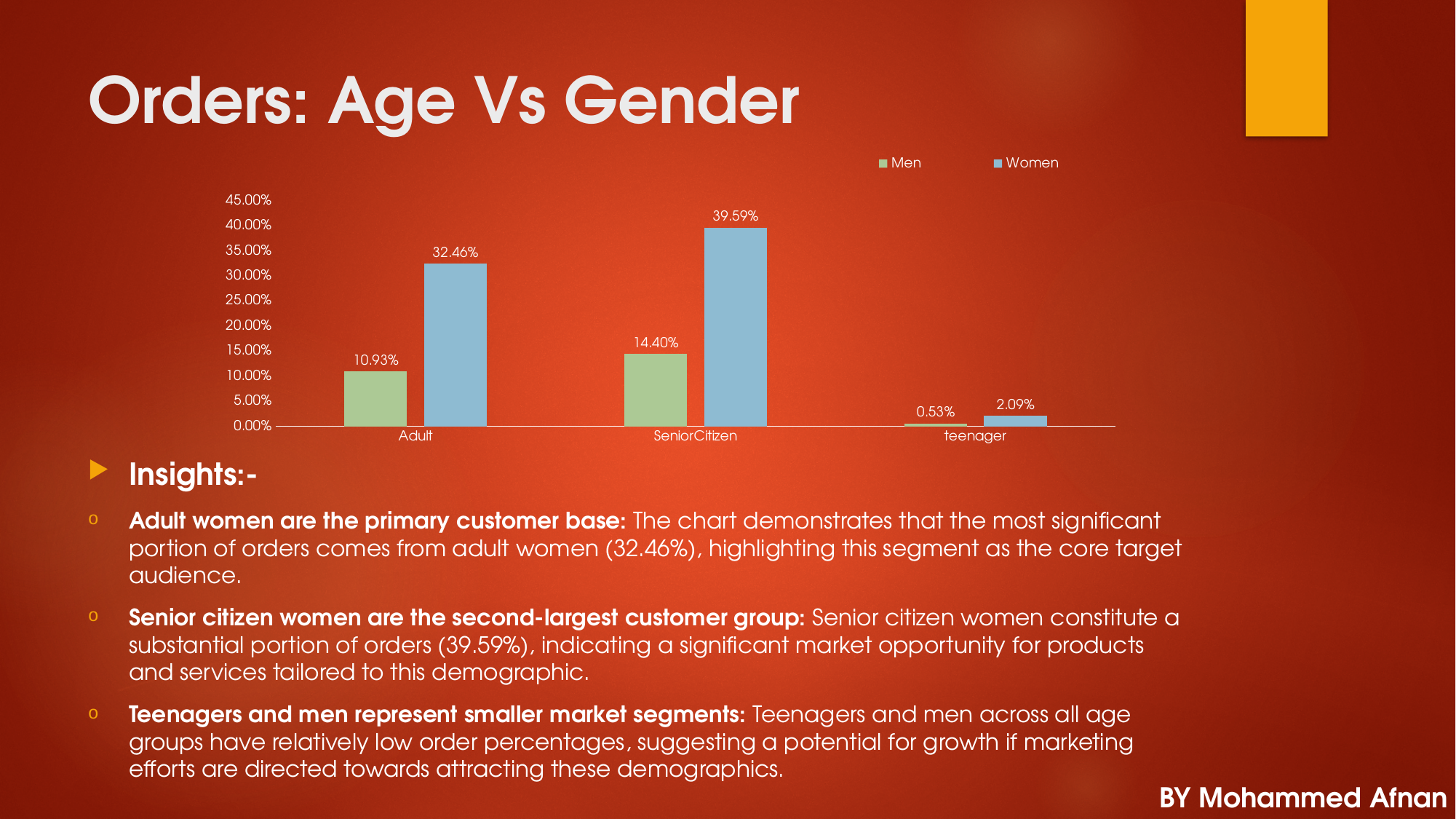

# Orders: Age Vs Gender

### Chart

| Category | Men | Women |
|---|---|---|
| Adult | 0.10925860234125577 | 0.32458318552678256 |
| SeniorCitizen | 0.14402270308620077 | 0.39588506562610853 |
| teenager | 0.005321035828307911 | 0.02092940759134445 |
Insights:-
Adult women are the primary customer base: The chart demonstrates that the most significant portion of orders comes from adult women (32.46%), highlighting this segment as the core target audience.
Senior citizen women are the second-largest customer group: Senior citizen women constitute a substantial portion of orders (39.59%), indicating a significant market opportunity for products and services tailored to this demographic.
Teenagers and men represent smaller market segments: Teenagers and men across all age groups have relatively low order percentages, suggesting a potential for growth if marketing efforts are directed towards attracting these demographics.

 BY Mohammed Afnan